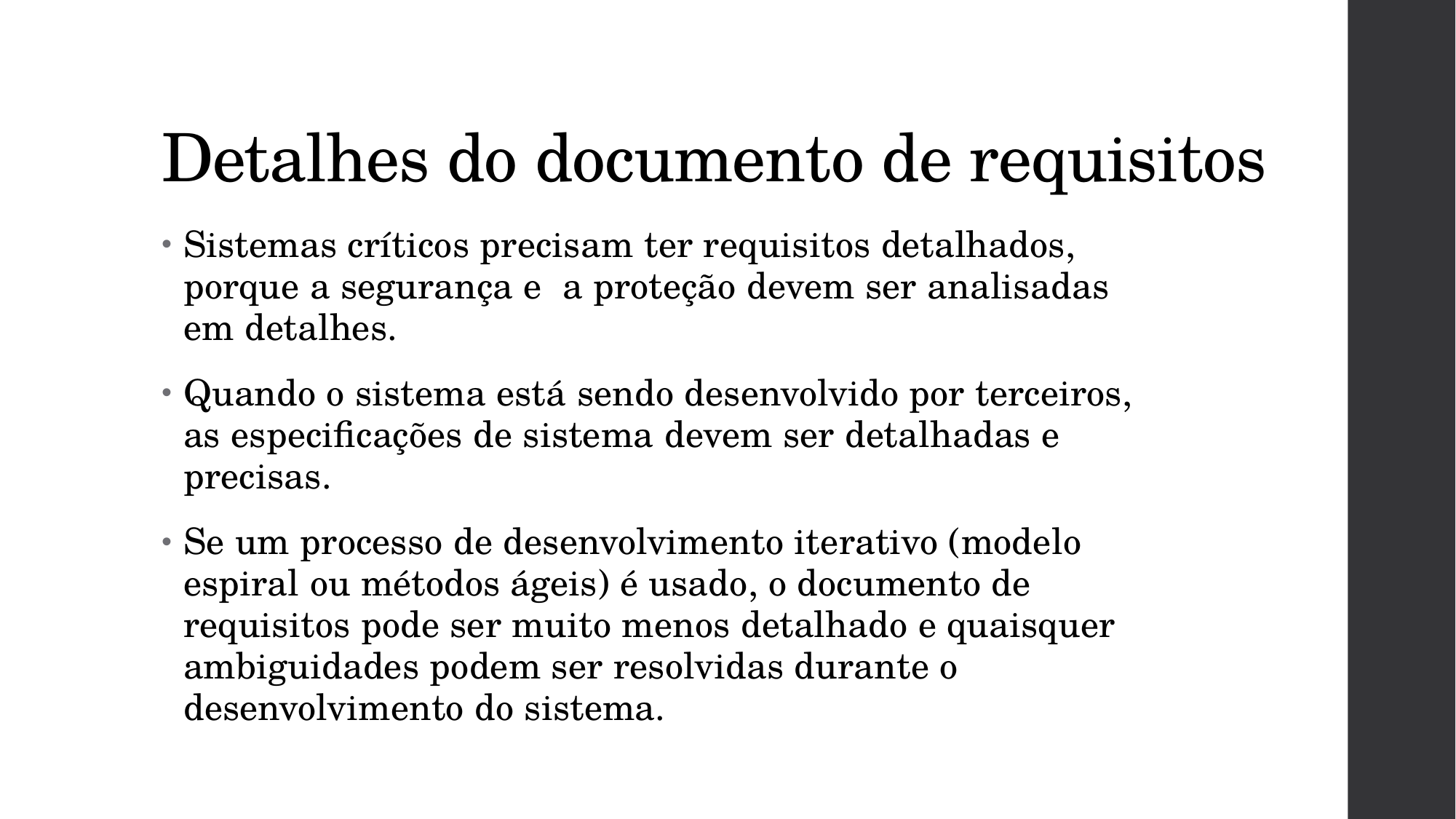

# Detalhes do documento de requisitos
Sistemas críticos precisam ter requisitos detalhados, porque a segurança e  a proteção devem ser analisadas em detalhes.
Quando o sistema está sendo desenvolvido por terceiros, as especificações de sistema devem ser detalhadas e precisas.
Se um processo de desenvolvimento iterativo (modelo espiral ou métodos ágeis) é usado, o documento de requisitos pode ser muito menos detalhado e quaisquer ambiguidades podem ser resolvidas durante o desenvolvimento do sistema.